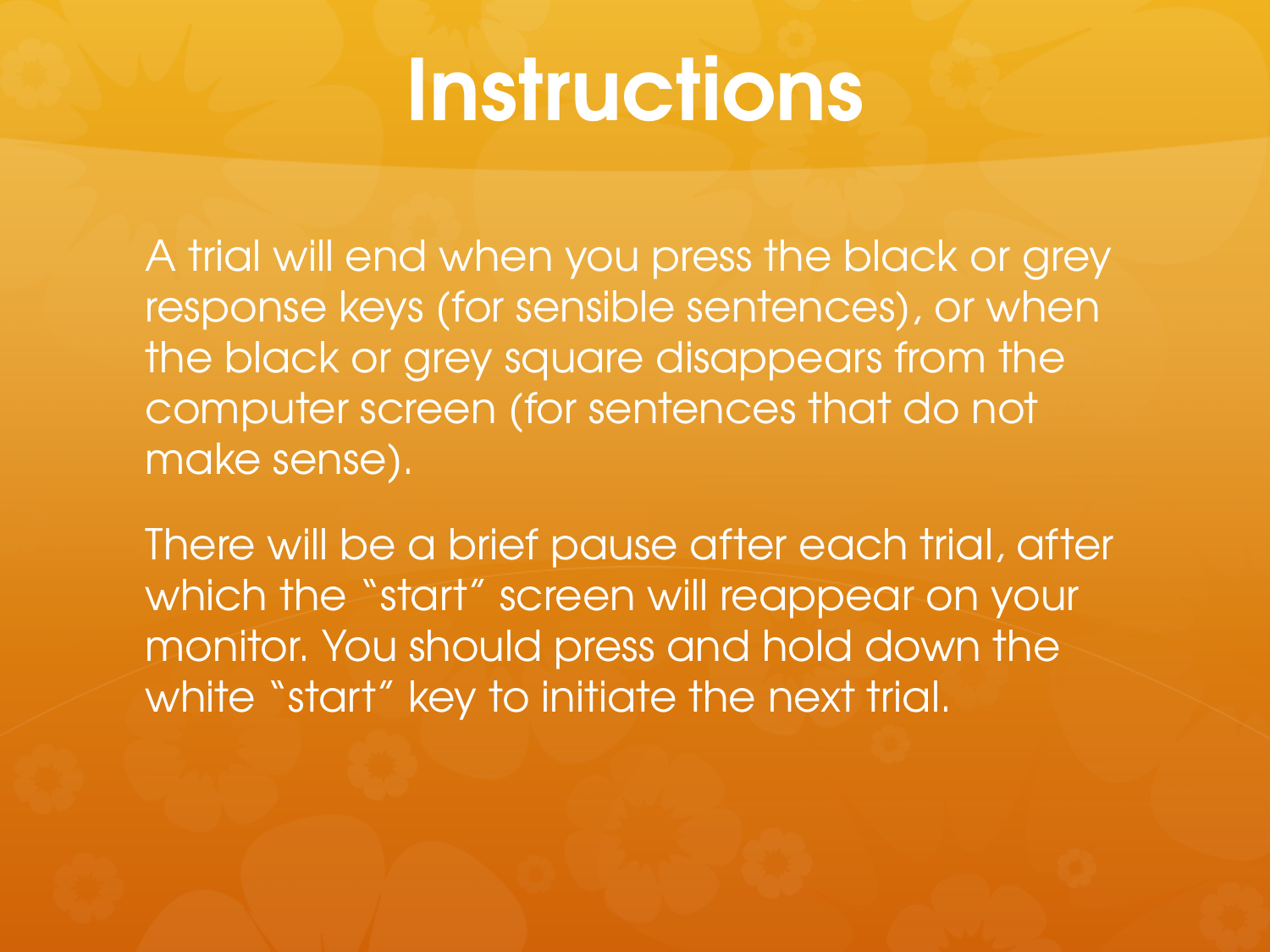

# Instructions
A trial will end when you press the black or grey response keys (for sensible sentences), or when the black or grey square disappears from the computer screen (for sentences that do not make sense).
There will be a brief pause after each trial, after which the “start” screen will reappear on your monitor. You should press and hold down the white “start” key to initiate the next trial.